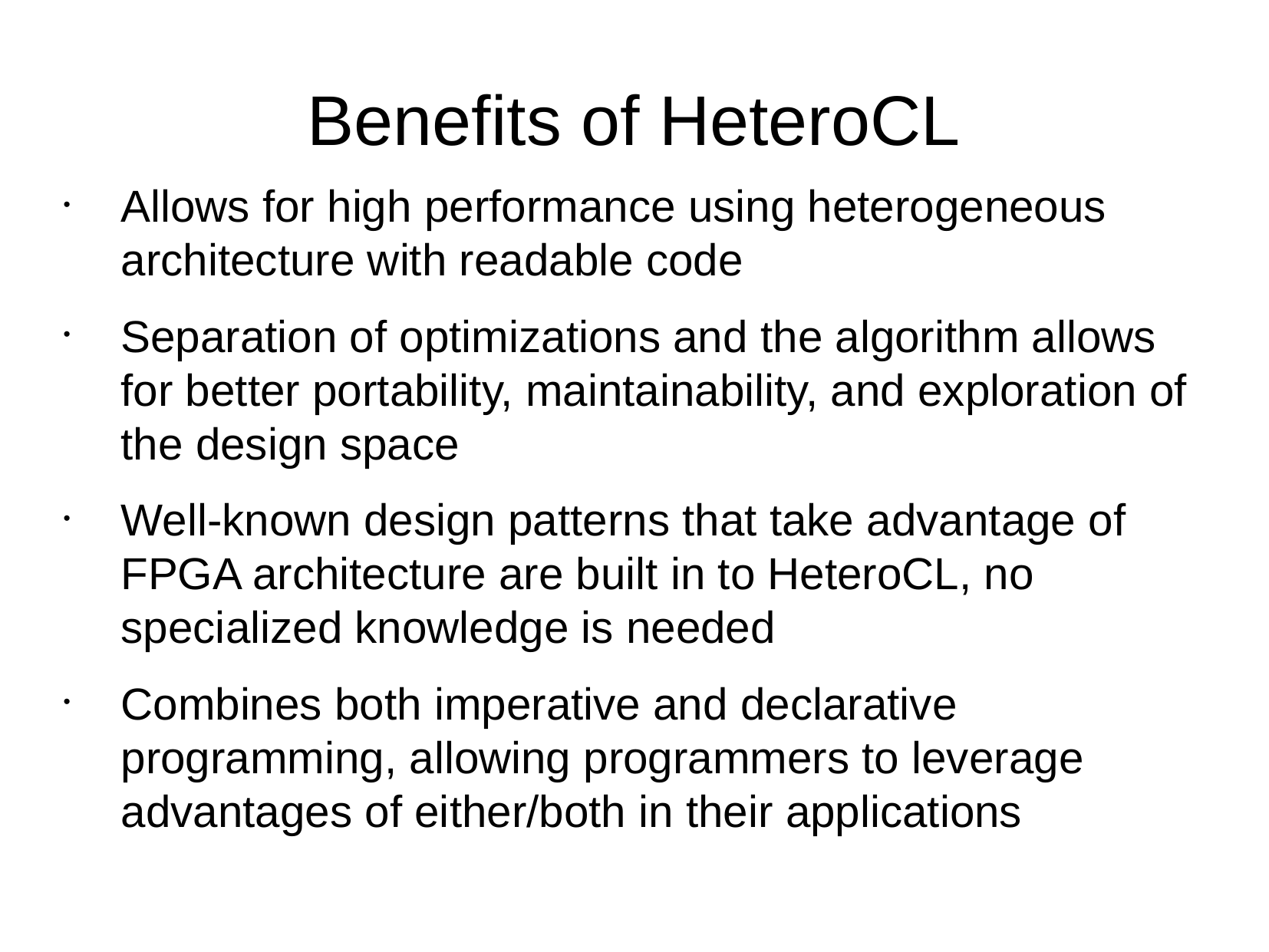

Benefits of HeteroCL
Allows for high performance using heterogeneous architecture with readable code
Separation of optimizations and the algorithm allows for better portability, maintainability, and exploration of the design space
Well-known design patterns that take advantage of FPGA architecture are built in to HeteroCL, no specialized knowledge is needed
Combines both imperative and declarative programming, allowing programmers to leverage advantages of either/both in their applications